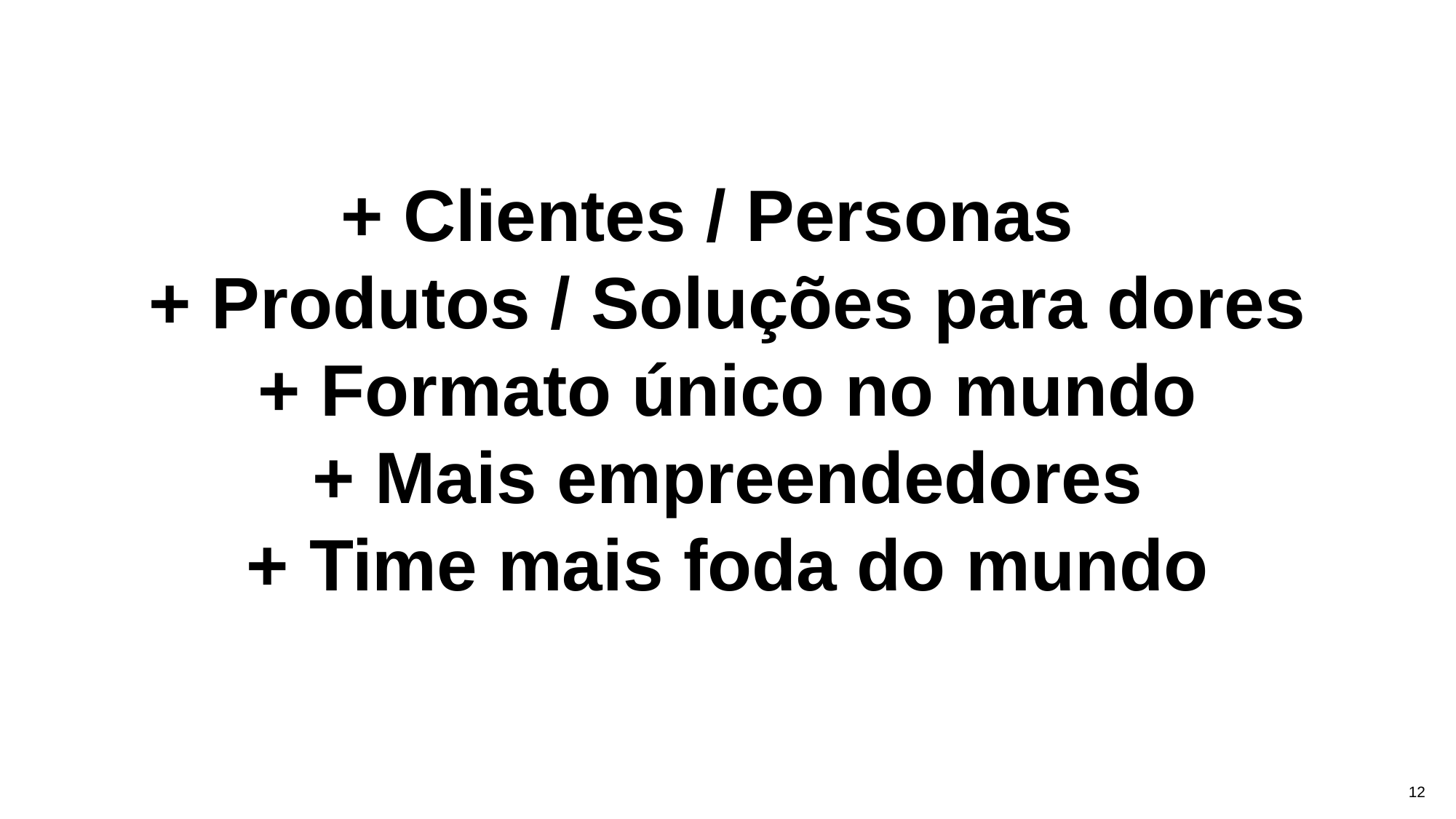

+ Clientes / Personas
+ Produtos / Soluções para dores
+ Formato único no mundo
+ Mais empreendedores
+ Time mais foda do mundo